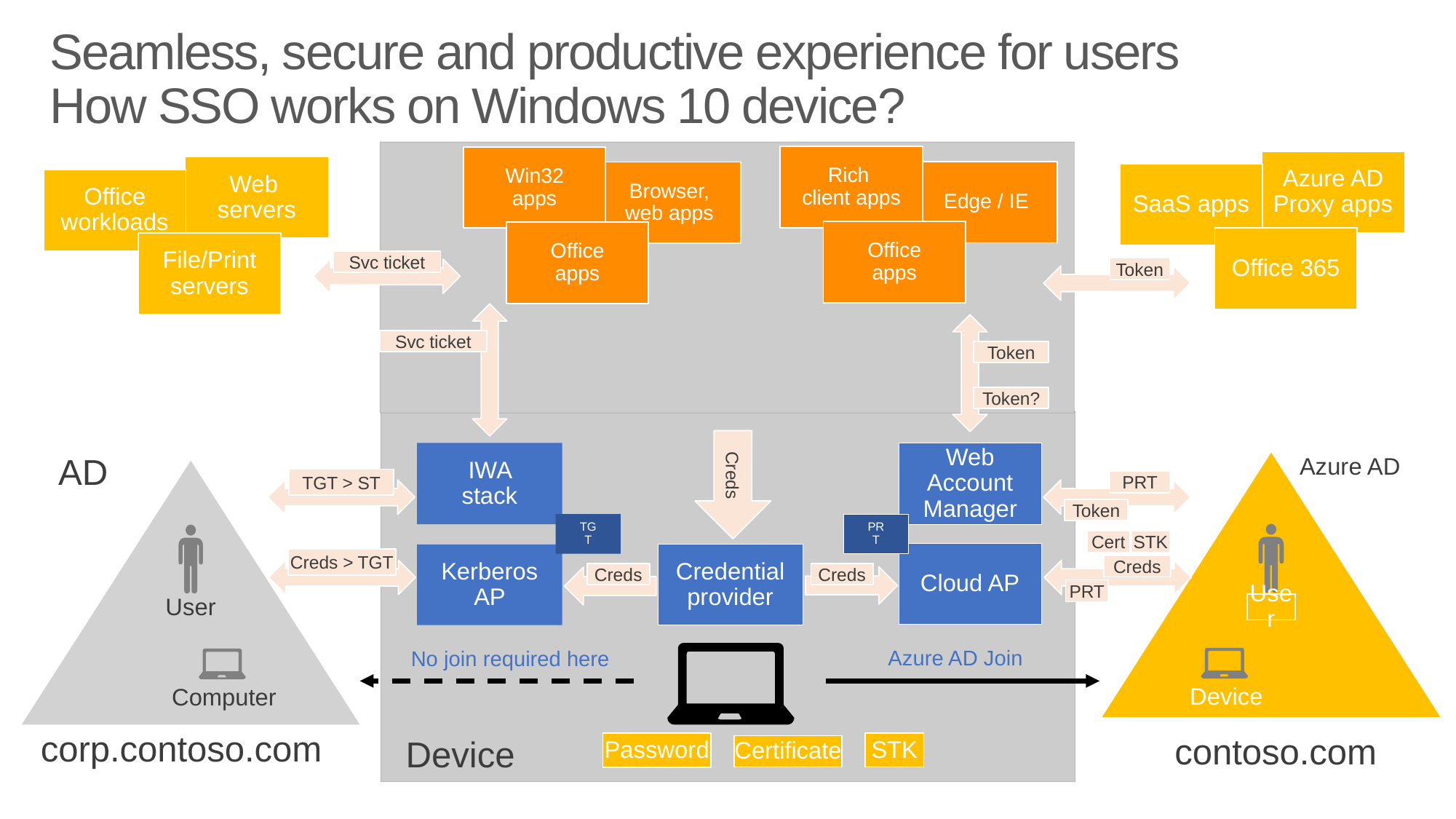

# Seamless, secure and productive experience for users How SSO works on Windows 10 device?

Rich
client apps
Win32 apps
Azure AD Proxy apps
Web
servers
Edge / IE
Browser, web apps
SaaS apps
Office workloads
Office apps
Office apps
Office 365
File/Print servers
Svc ticket
Token

Svc ticket
Token

Token?

Creds
AD
Azure AD
IWA stack
Web Account Manager

TGT > ST
PRT

Token
TGT
PRT

Cert
STK
Cloud AP
Credential provider
Kerberos AP
Creds > TGT
Creds

Creds
Creds

PRT
User
User
Azure AD Join
No join required here

Device
Computer
corp.contoso.com
contoso.com
Device
Password
STK
Certificate